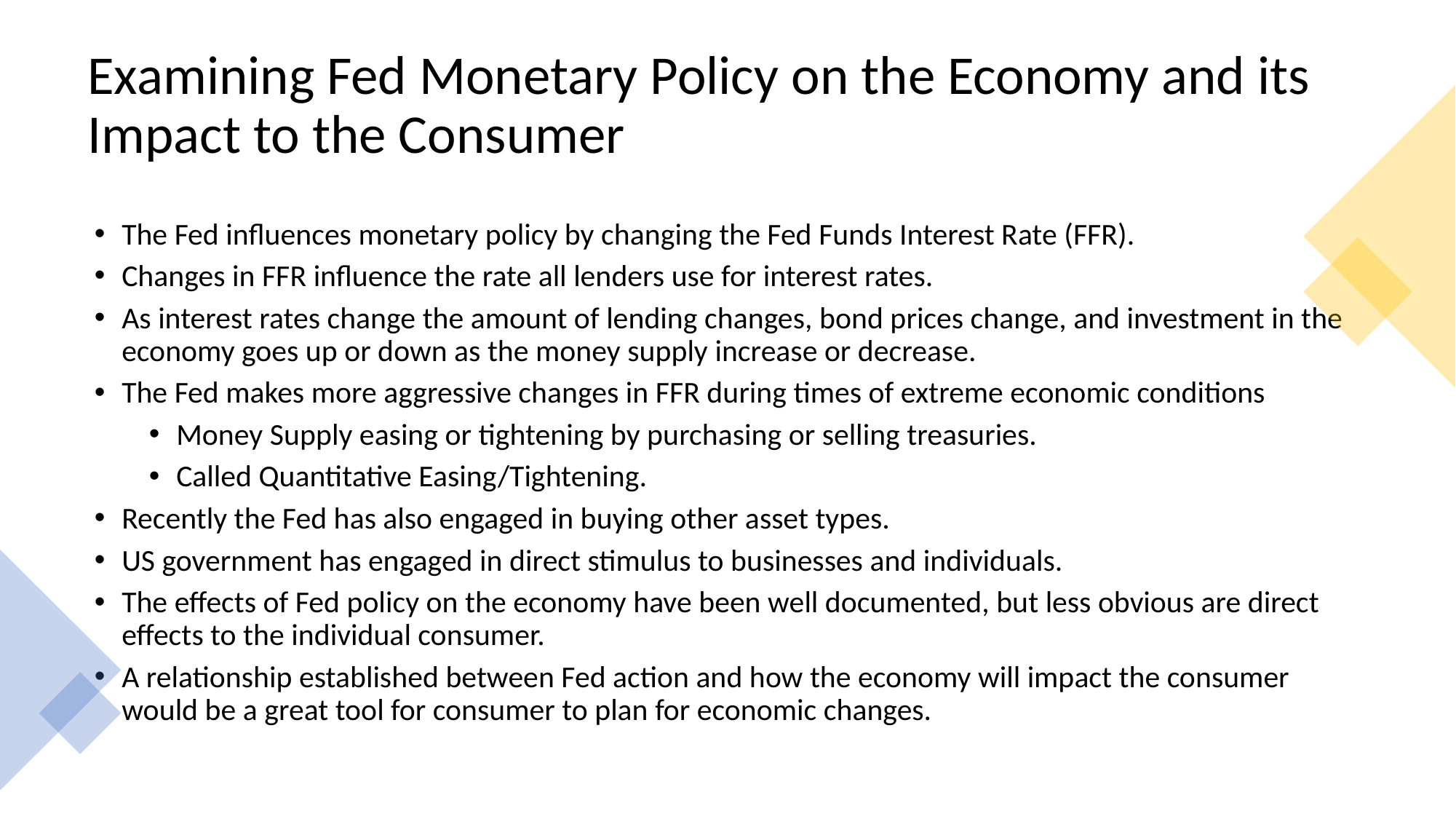

Examining Fed Monetary Policy on the Economy and its Impact to the Consumer

The Fed influences monetary policy by changing the Fed Funds Interest Rate (FFR).
Changes in FFR influence the rate all lenders use for interest rates.
As interest rates change the amount of lending changes, bond prices change, and investment in the economy goes up or down as the money supply increase or decrease.
The Fed makes more aggressive changes in FFR during times of extreme economic conditions
Money Supply easing or tightening by purchasing or selling treasuries.
Called Quantitative Easing/Tightening.
Recently the Fed has also engaged in buying other asset types.
US government has engaged in direct stimulus to businesses and individuals.
The effects of Fed policy on the economy have been well documented, but less obvious are direct effects to the individual consumer.
A relationship established between Fed action and how the economy will impact the consumer would be a great tool for consumer to plan for economic changes.